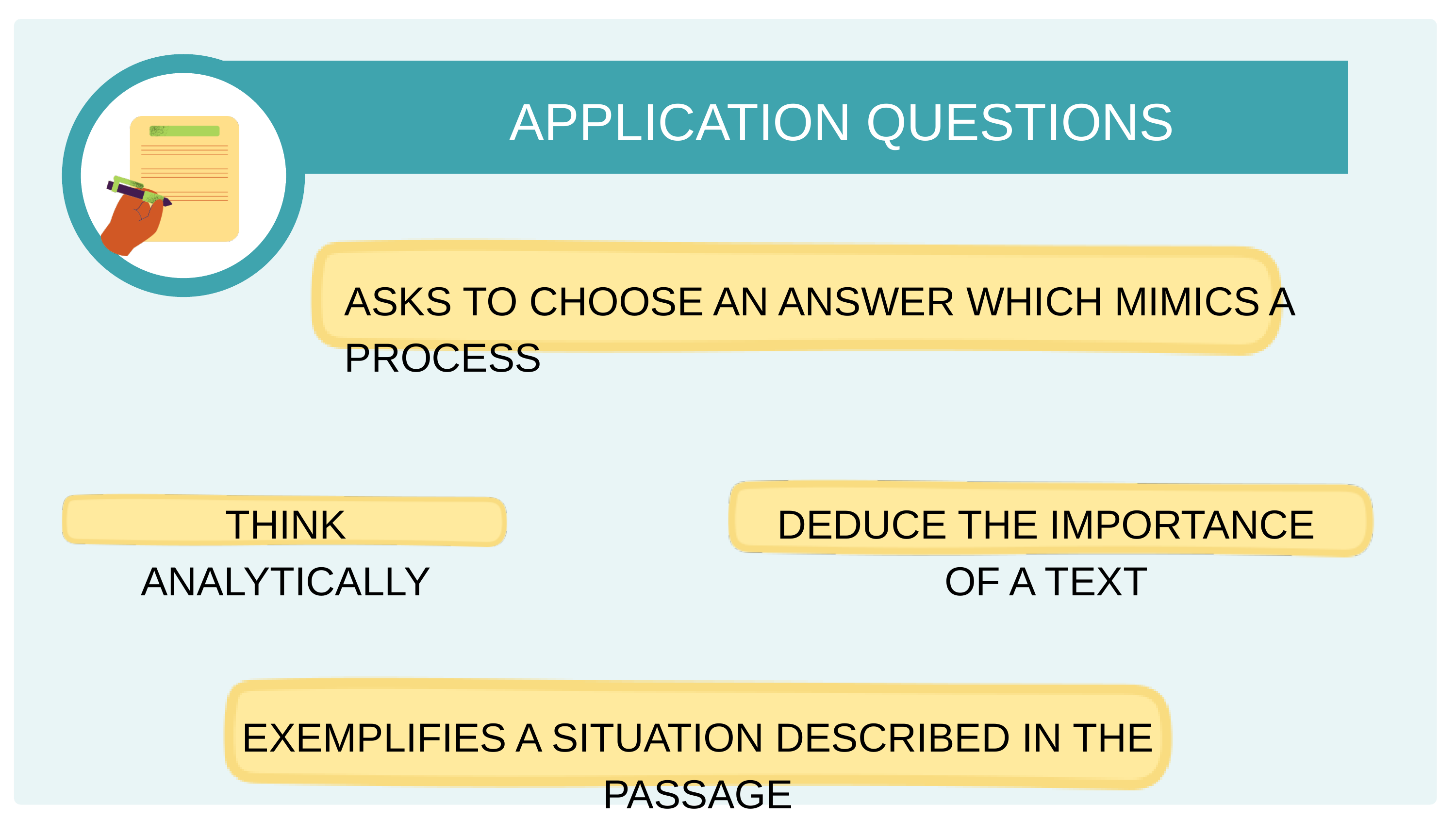

APPLICATION QUESTIONS

ASKS TO CHOOSE AN ANSWER WHICH MIMICS A PROCESS

THINK ANALYTICALLY
DEDUCE THE IMPORTANCE OF A TEXT

EXEMPLIFIES A SITUATION DESCRIBED IN THE PASSAGE